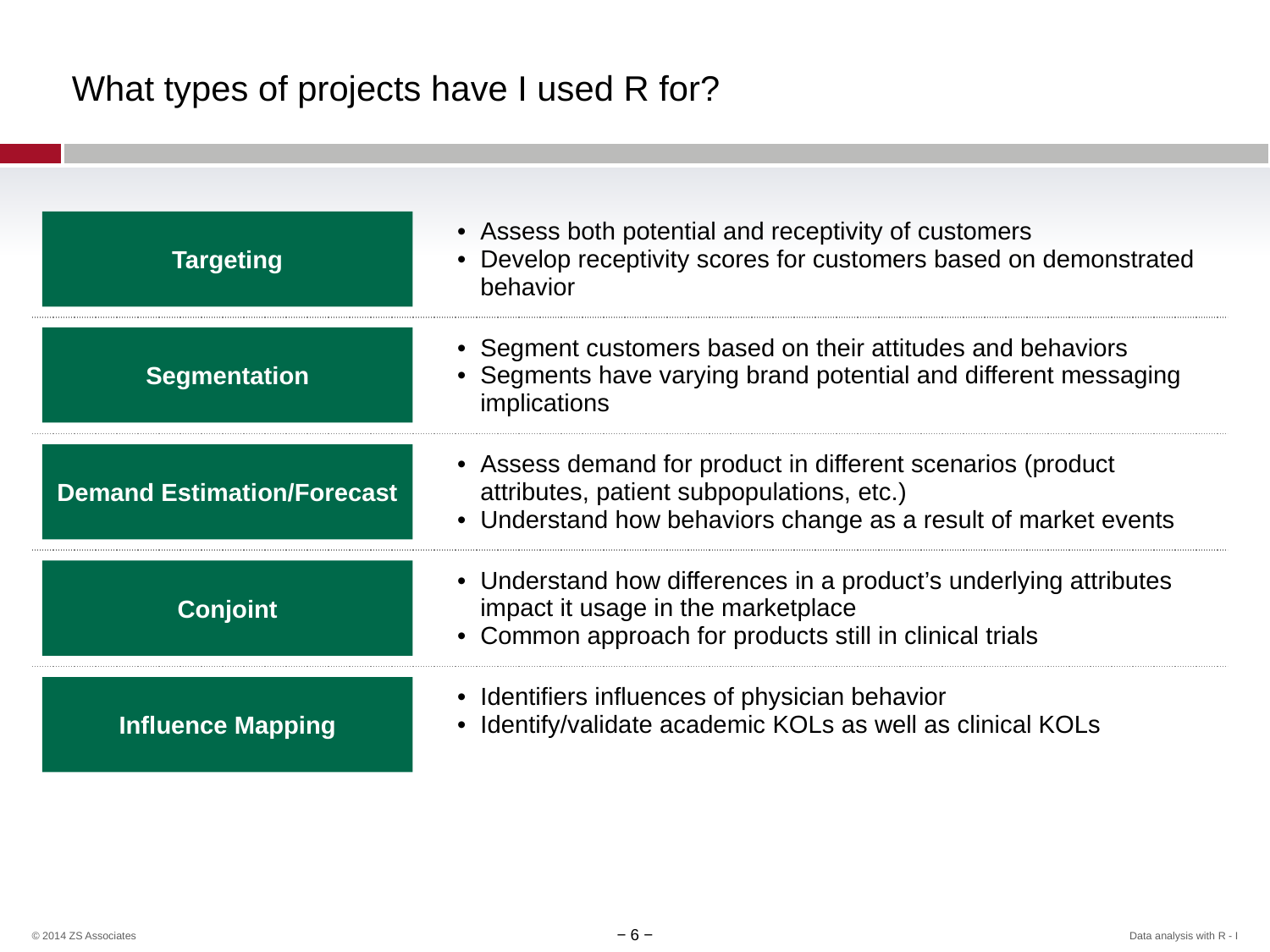

# What types of projects have I used R for?
|  | Assess both potential and receptivity of customers Develop receptivity scores for customers based on demonstrated behavior |
| --- | --- |
|  | Segment customers based on their attitudes and behaviors Segments have varying brand potential and different messaging implications |
|  | Assess demand for product in different scenarios (product attributes, patient subpopulations, etc.) Understand how behaviors change as a result of market events |
|  | Understand how differences in a product’s underlying attributes impact it usage in the marketplace Common approach for products still in clinical trials |
|  | Identifiers influences of physician behavior Identify/validate academic KOLs as well as clinical KOLs |
Targeting
Segmentation
Demand Estimation/Forecast
Conjoint
Influence Mapping